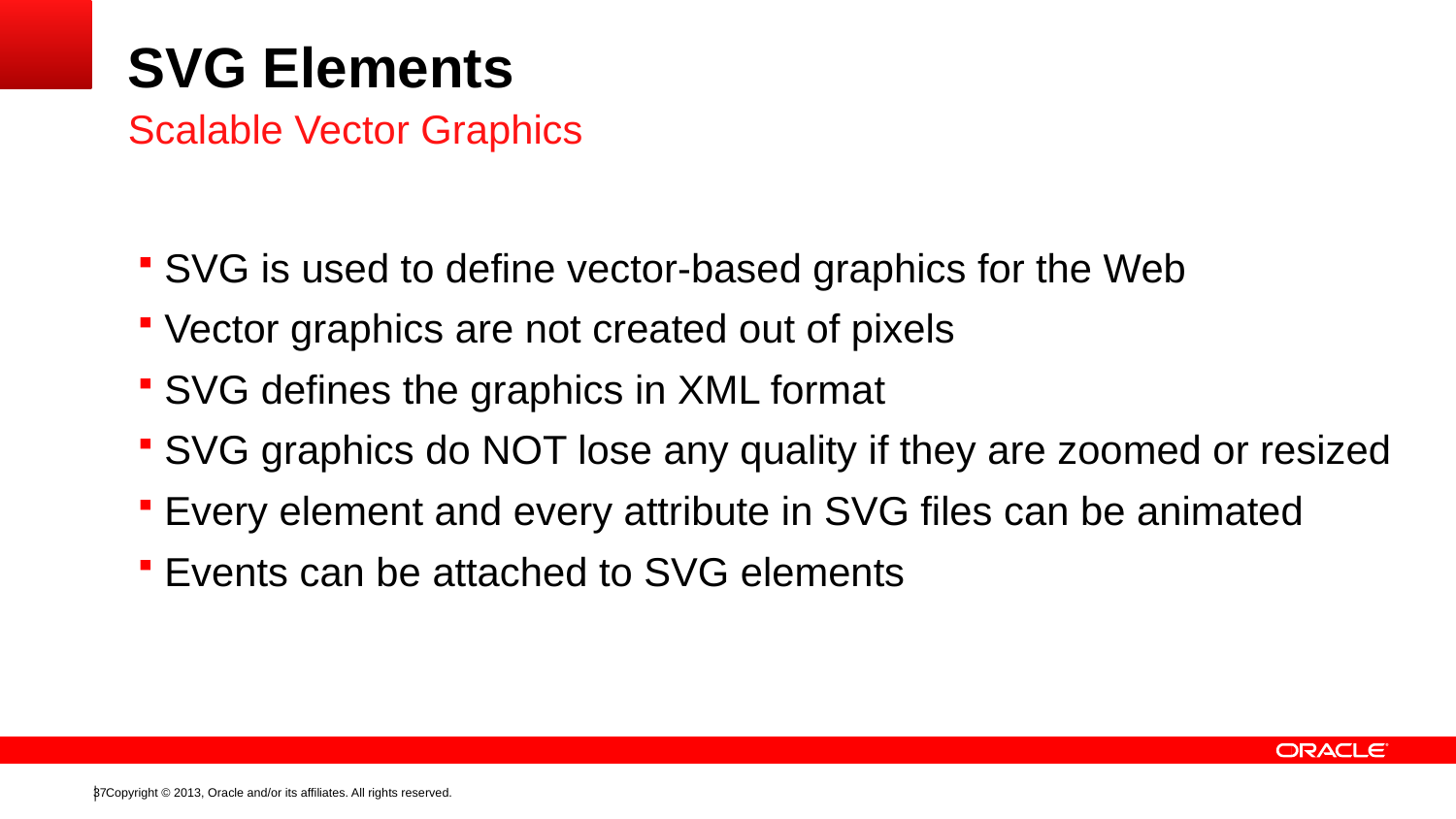

# SVG Elements
Scalable Vector Graphics
SVG is used to define vector-based graphics for the Web
Vector graphics are not created out of pixels
SVG defines the graphics in XML format
SVG graphics do NOT lose any quality if they are zoomed or resized
Every element and every attribute in SVG files can be animated
Events can be attached to SVG elements